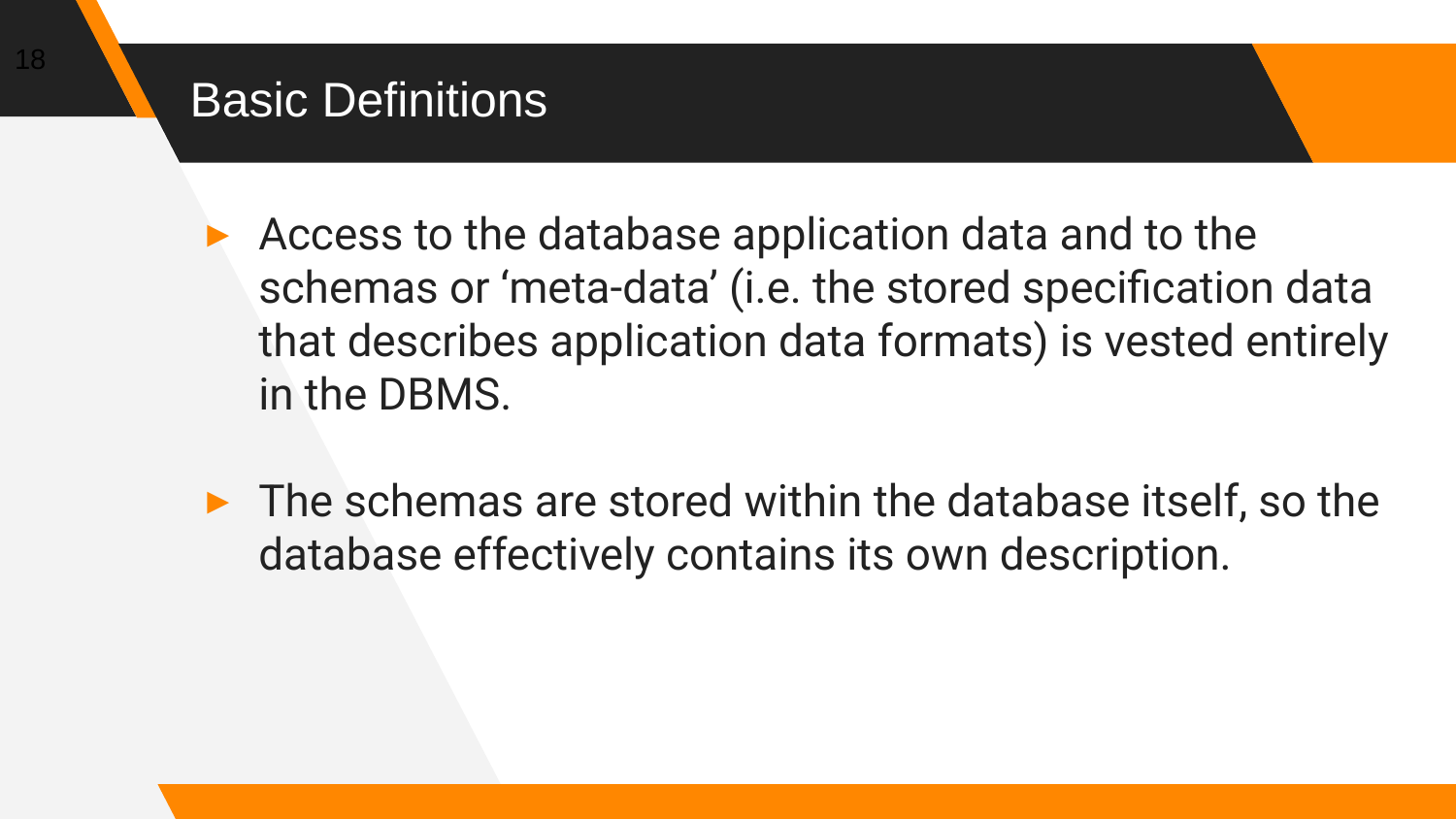

18
# Basic Definitions
Access to the database application data and to the schemas or ‘meta-data’ (i.e. the stored specification data that describes application data formats) is vested entirely in the DBMS.

The schemas are stored within the database itself, so the database effectively contains its own description.